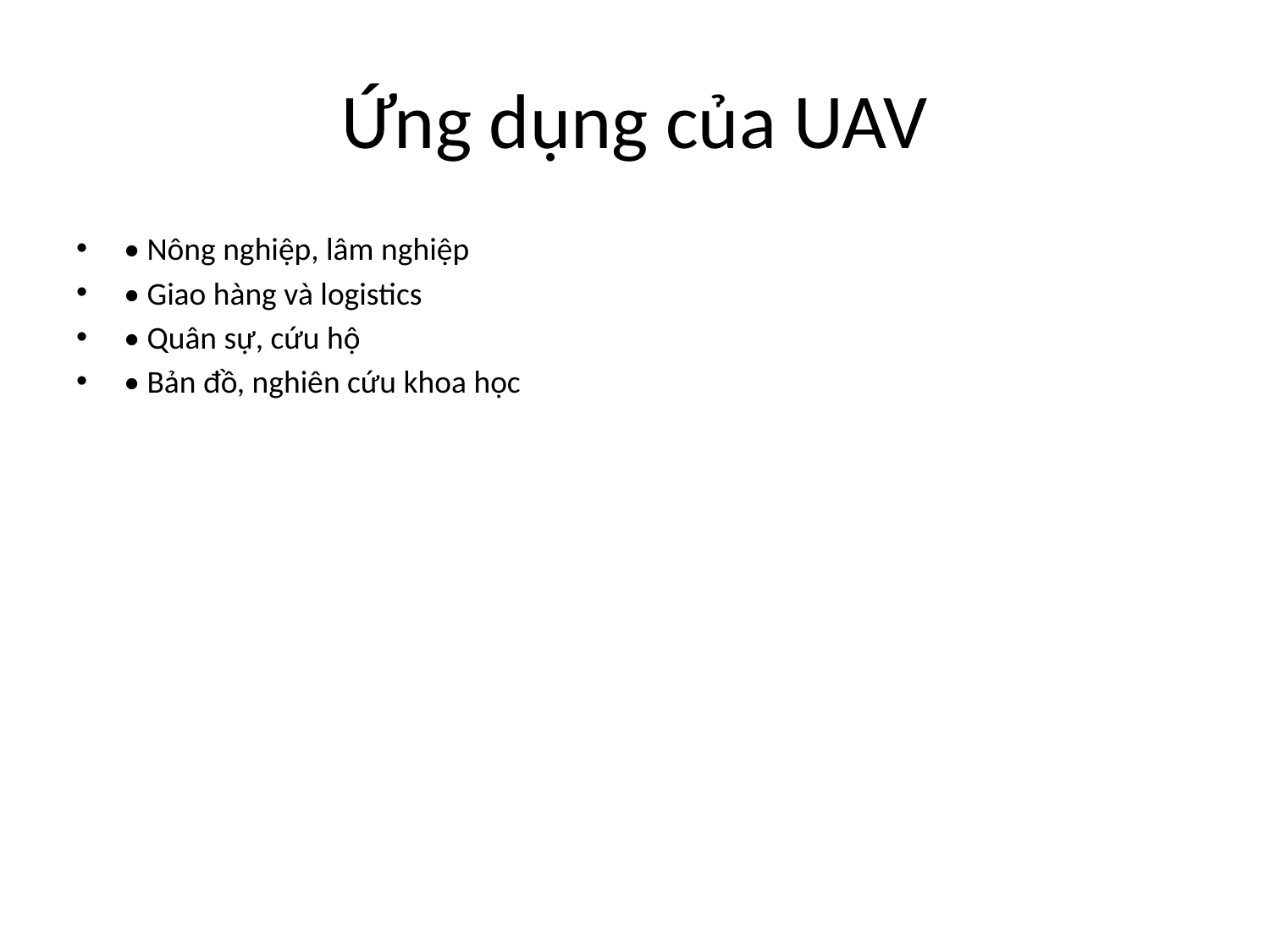

# Ứng dụng của UAV
• Nông nghiệp, lâm nghiệp
• Giao hàng và logistics
• Quân sự, cứu hộ
• Bản đồ, nghiên cứu khoa học